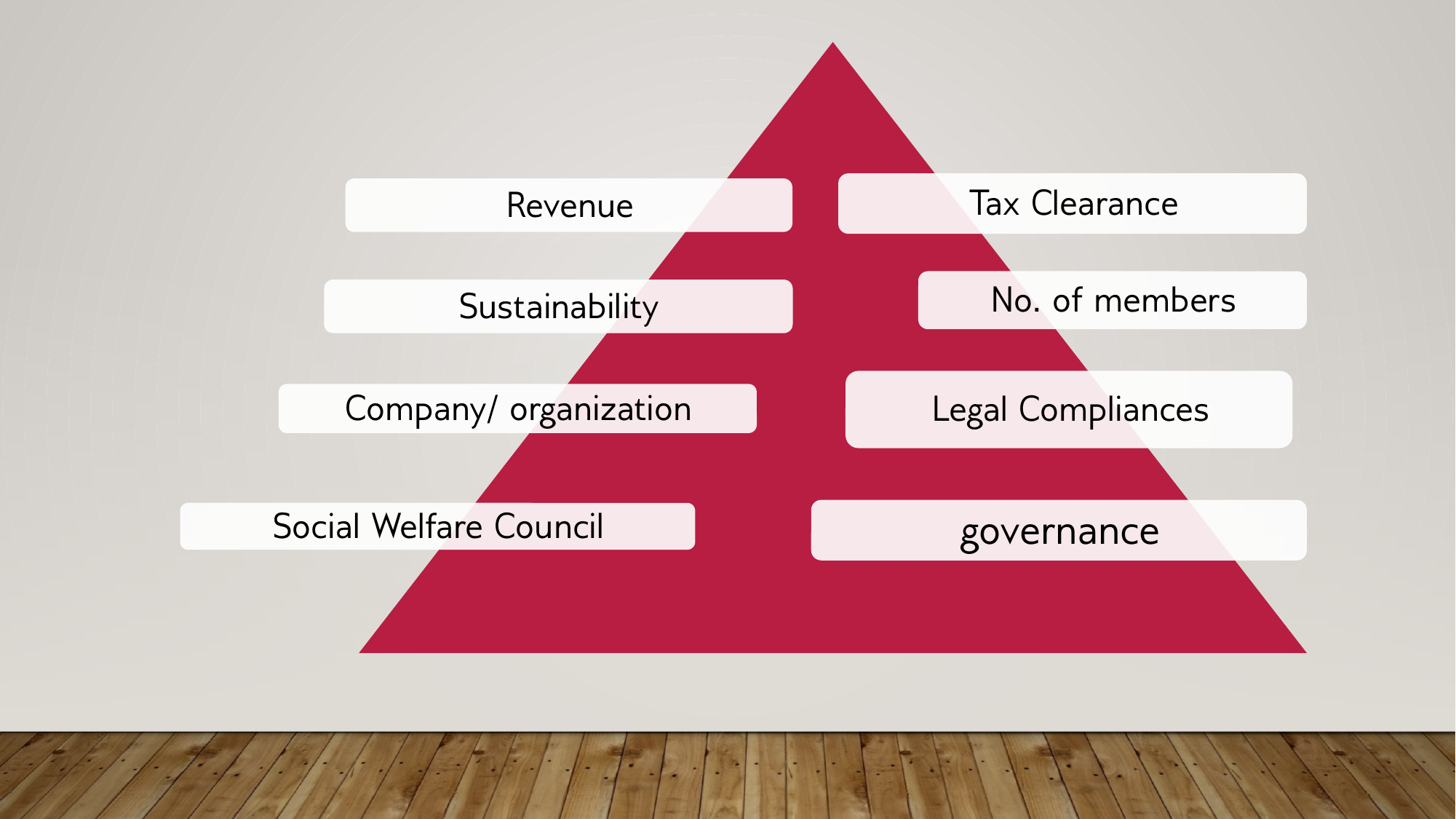

No. of members
governance
Sustainability
Revenue
Company/ organization
Social Welfare Council
Tax Clearance
Legal Compliances